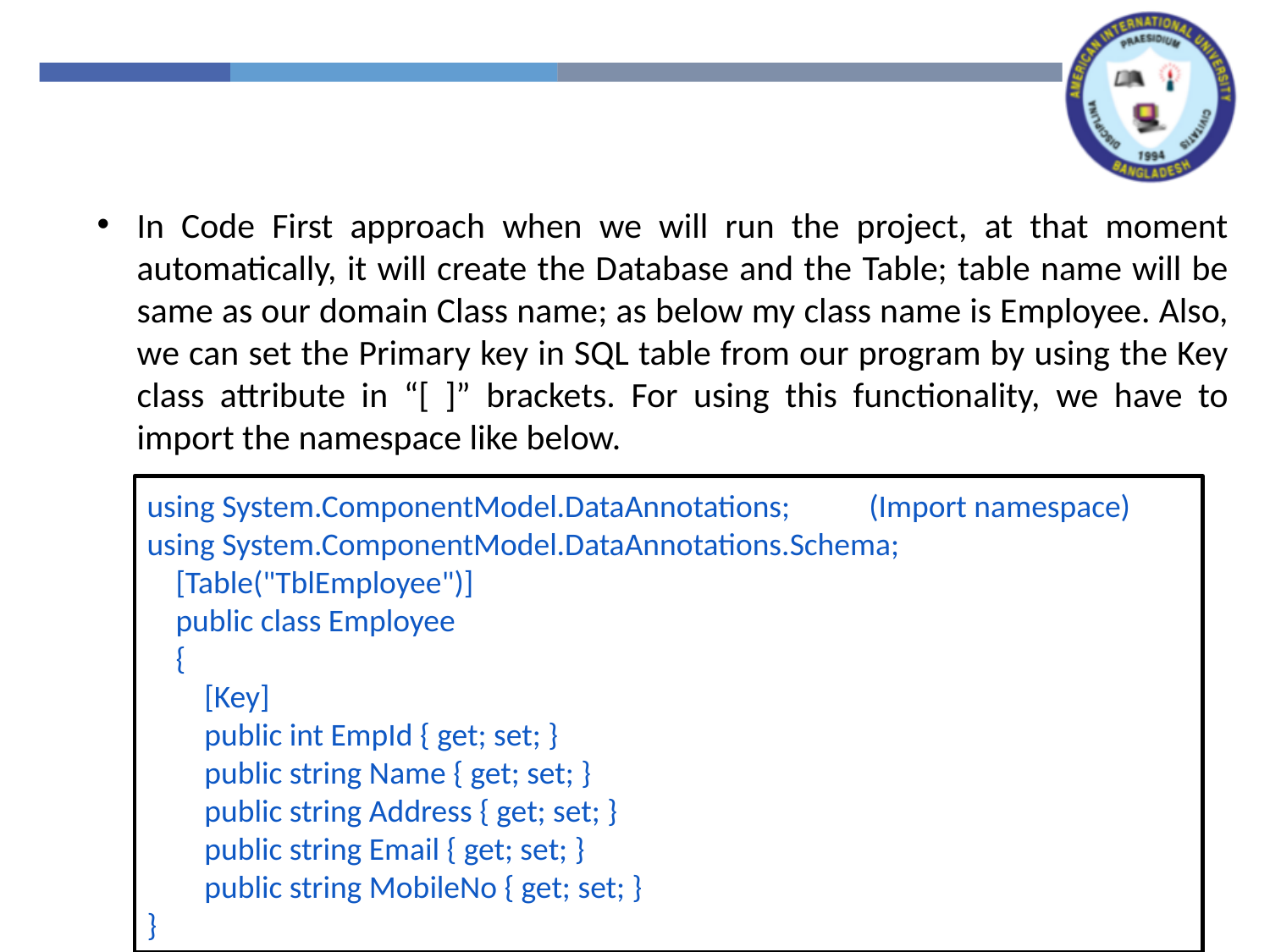

In Code First approach when we will run the project, at that moment automatically, it will create the Database and the Table; table name will be same as our domain Class name; as below my class name is Employee. Also, we can set the Primary key in SQL table from our program by using the Key class attribute in “[ ]” brackets. For using this functionality, we have to import the namespace like below.
using System.ComponentModel.DataAnnotations;           (Import namespace)
using System.ComponentModel.DataAnnotations.Schema;
    [Table("TblEmployee")]
    public class Employee
    {
        [Key]
        public int EmpId { get; set; }
        public string Name { get; set; }
        public string Address { get; set; }
        public string Email { get; set; }
        public string MobileNo { get; set; }
}